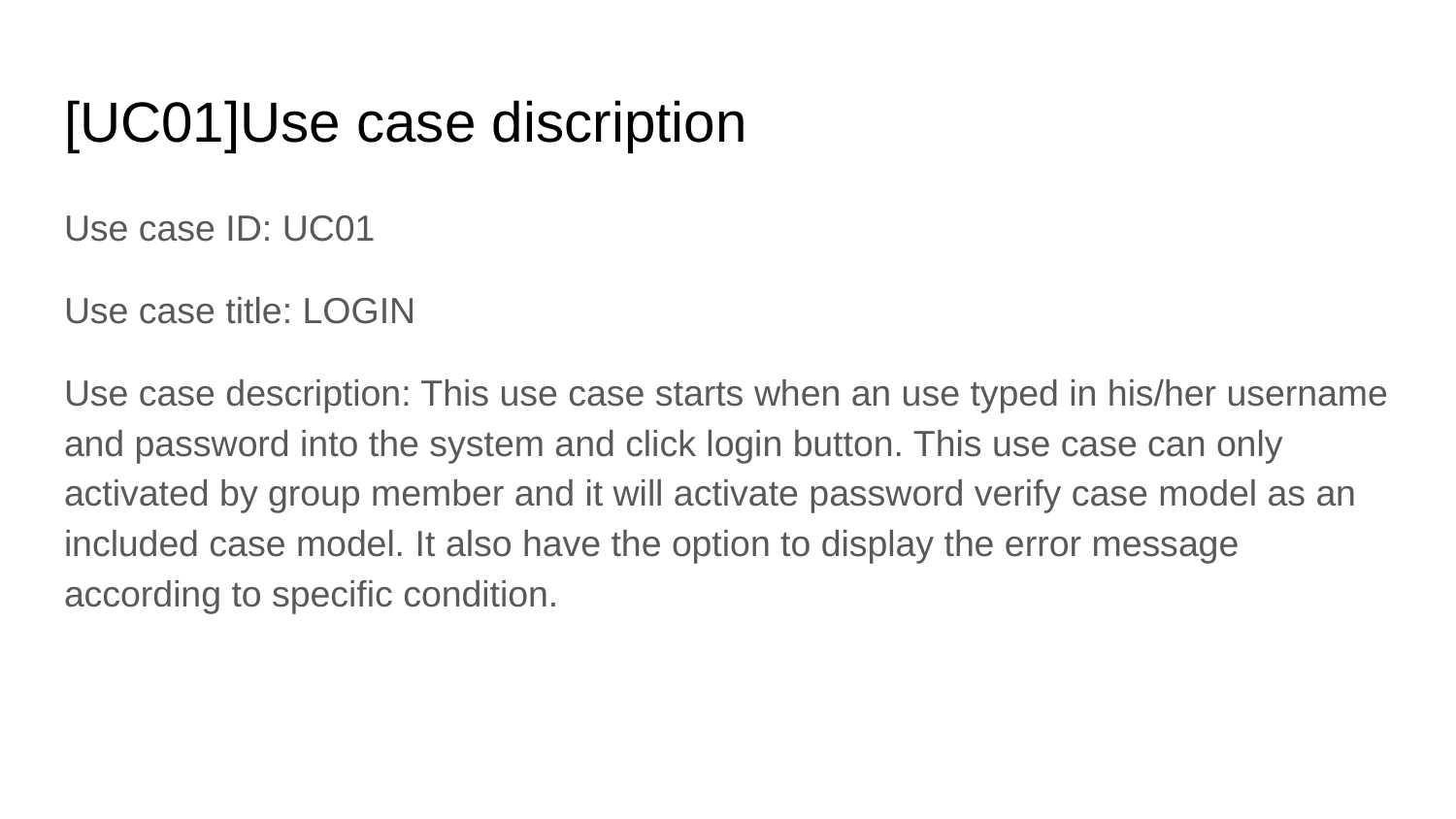

# [UC01]Use case discription
Use case ID: UC01
Use case title: LOGIN
Use case description: This use case starts when an use typed in his/her username and password into the system and click login button. This use case can only activated by group member and it will activate password verify case model as an included case model. It also have the option to display the error message according to specific condition.